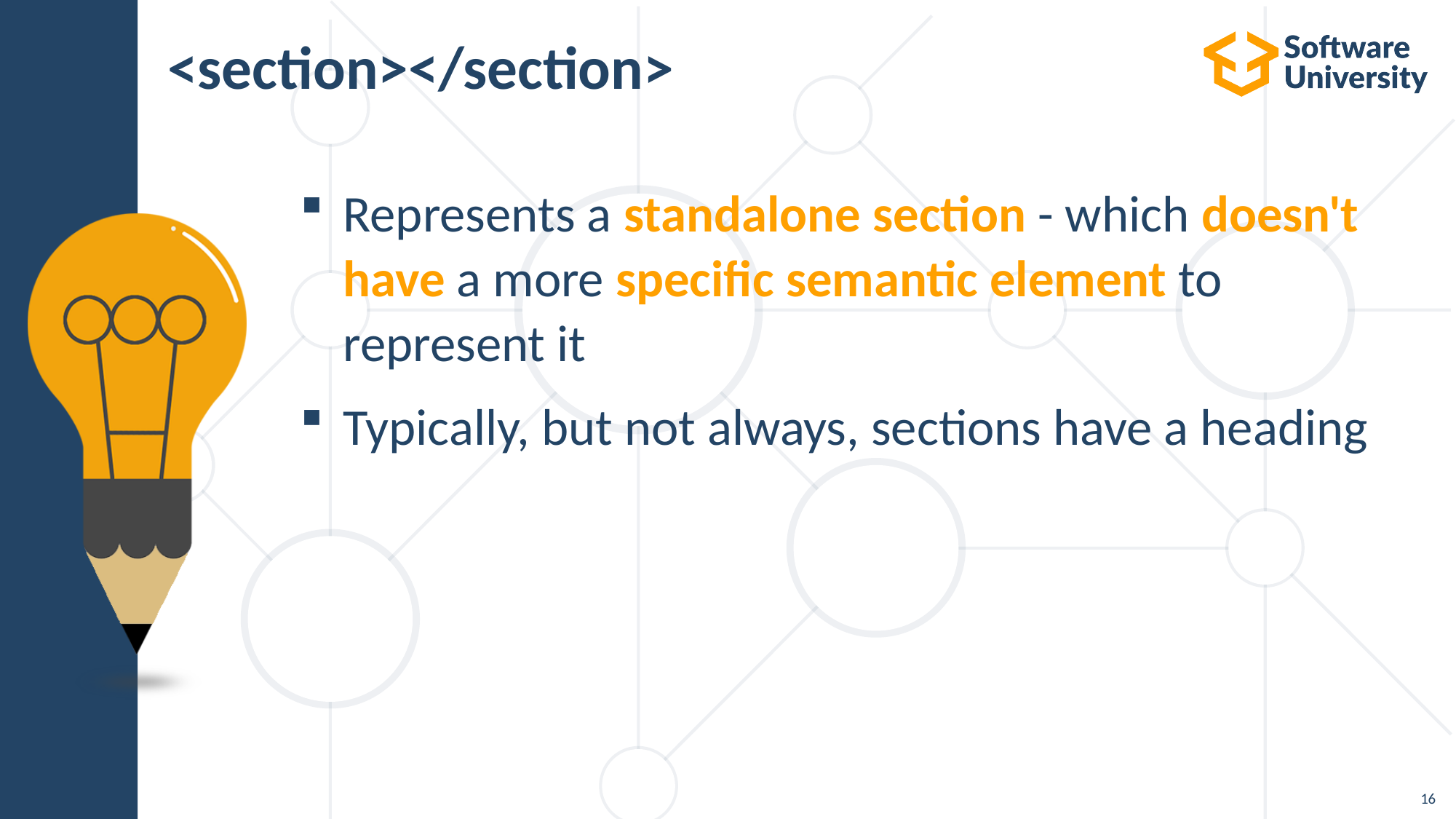

# <section></section>
Represents a standalone section - which doesn't have a more specific semantic element to represent it
Typically, but not always, sections have a heading
16